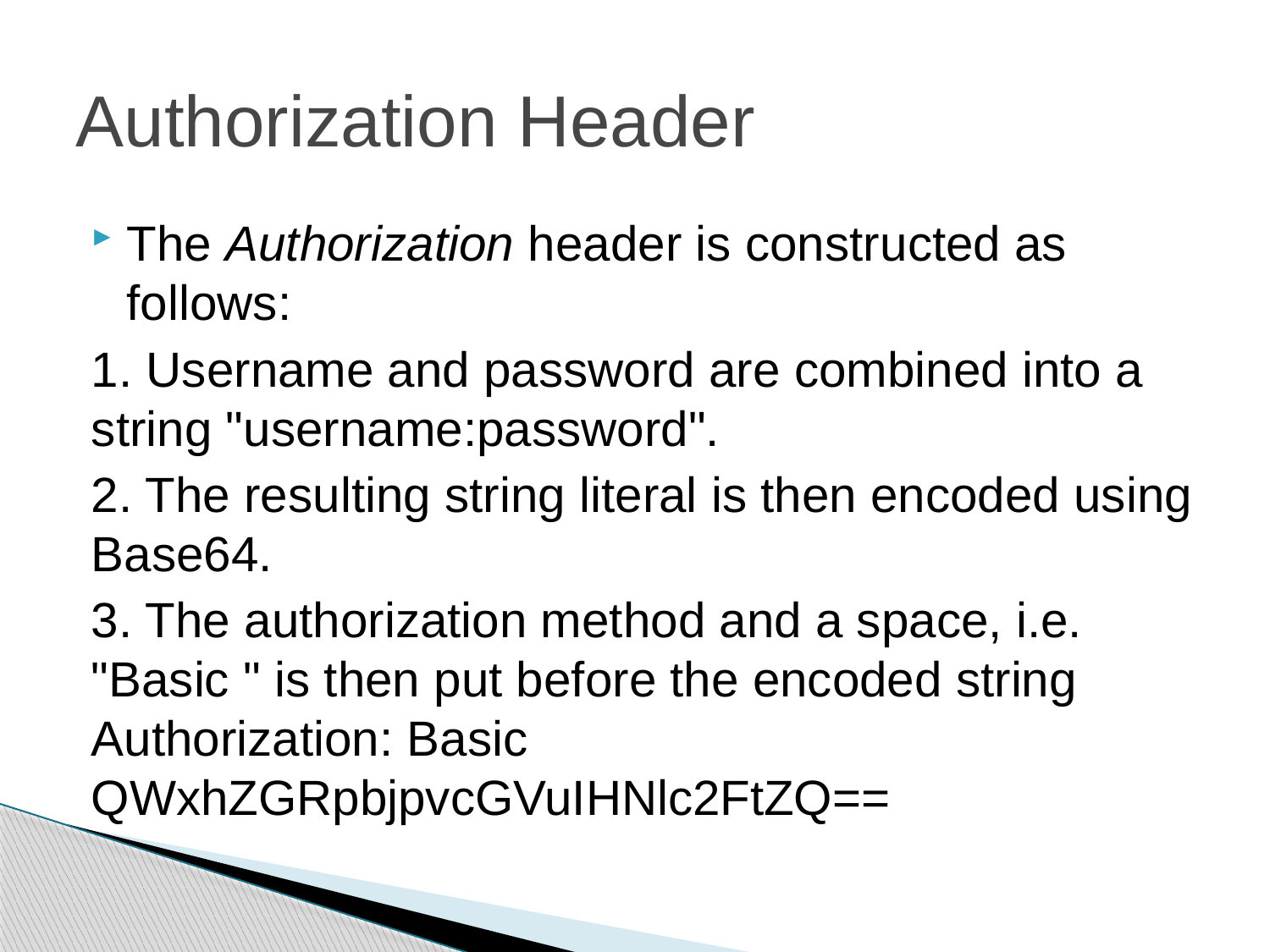

# Authorization Header
The Authorization header is constructed as follows:
1. Username and password are combined into a string "username:password".
2. The resulting string literal is then encoded using Base64.
3. The authorization method and a space, i.e. "Basic " is then put before the encoded string Authorization: Basic QWxhZGRpbjpvcGVuIHNlc2FtZQ==